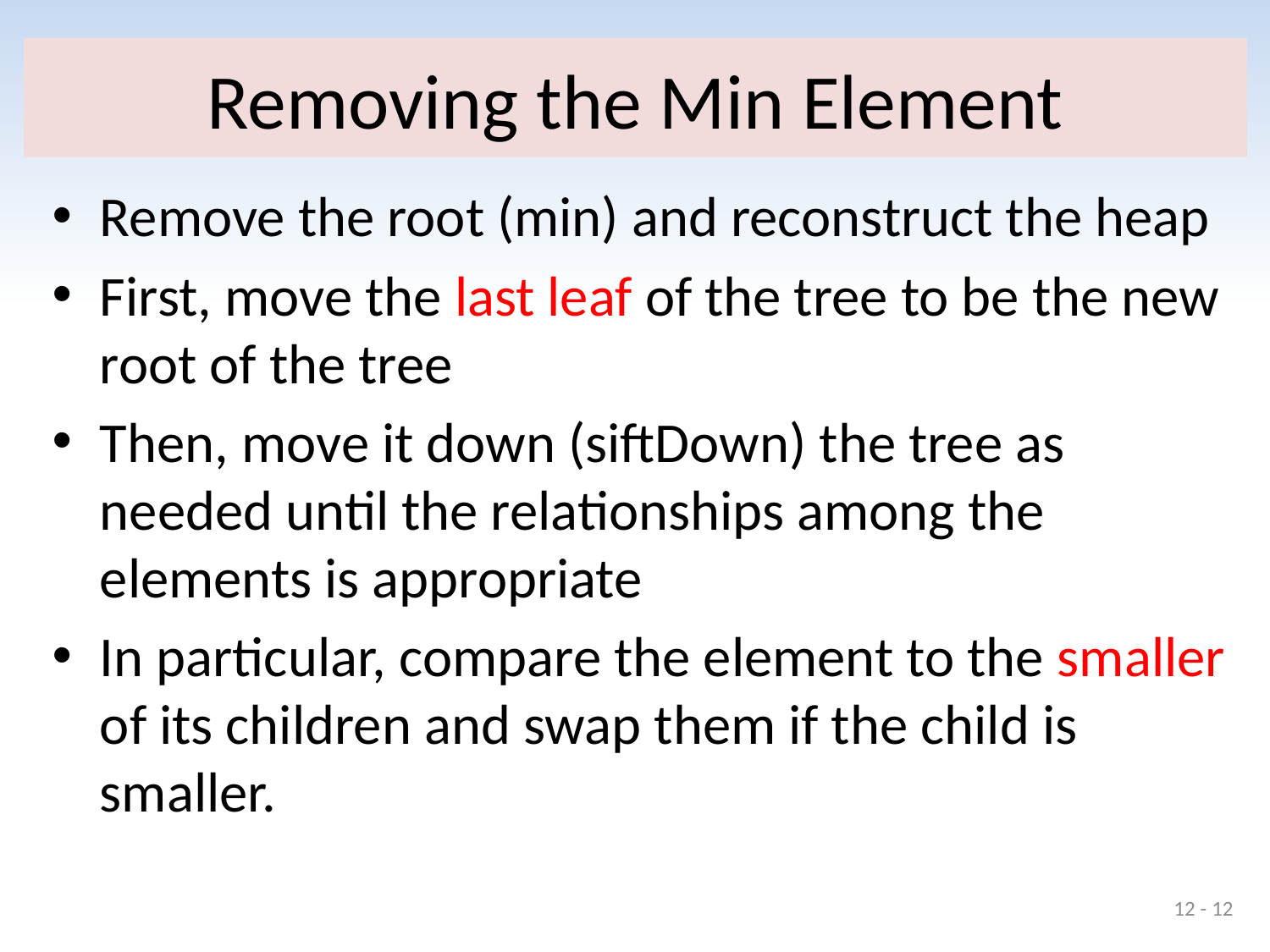

# Removing the Min Element
Remove the root (min) and reconstruct the heap
First, move the last leaf of the tree to be the new root of the tree
Then, move it down (siftDown) the tree as needed until the relationships among the elements is appropriate
In particular, compare the element to the smaller of its children and swap them if the child is smaller.
12 - 12